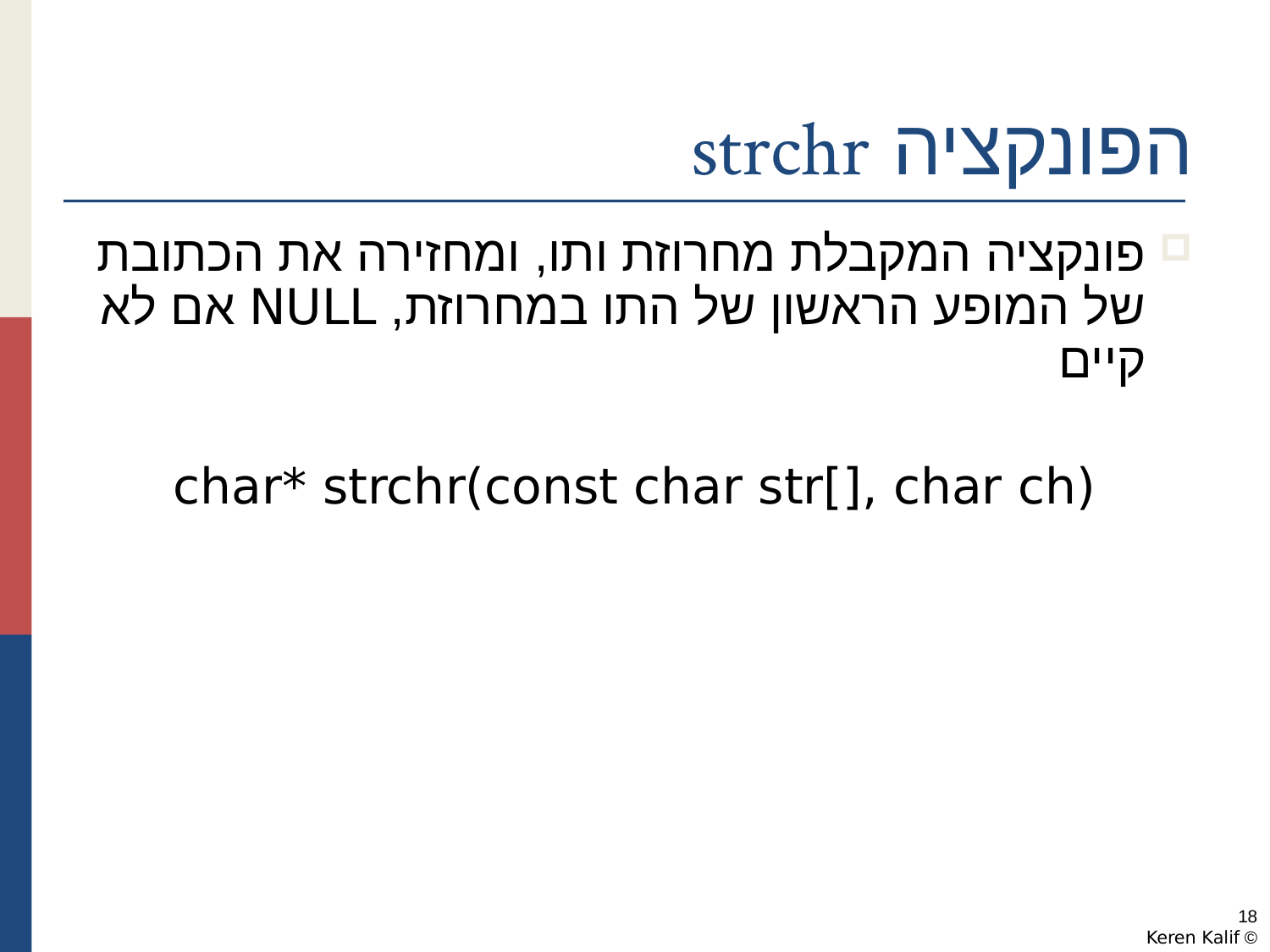

הפונקציה strchr
פונקציה המקבלת מחרוזת ותו, ומחזירה את הכתובת של המופע הראשון של התו במחרוזת, NULL אם לא קיים

char* strchr(const char str[], char ch)

18
© Keren Kalif